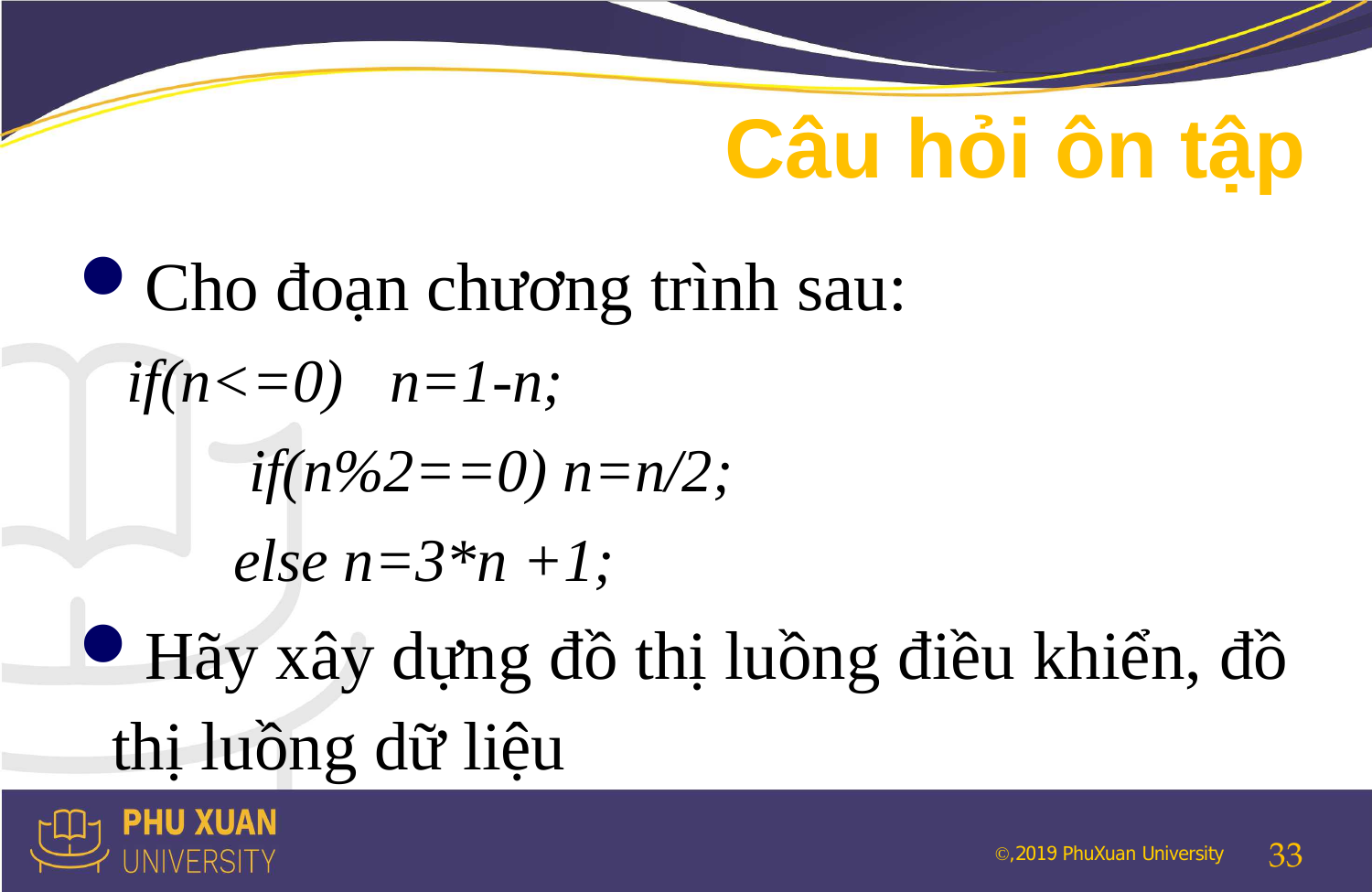

# Câu hỏi ôn tập
Cho đoạn chương trình sau:
if(n<=0)   n=1-n;
        if(n%2==0) n=n/2;
       else n=3*n +1;
Hãy xây dựng đồ thị luồng điều khiển, đồ thị luồng dữ liệu
33